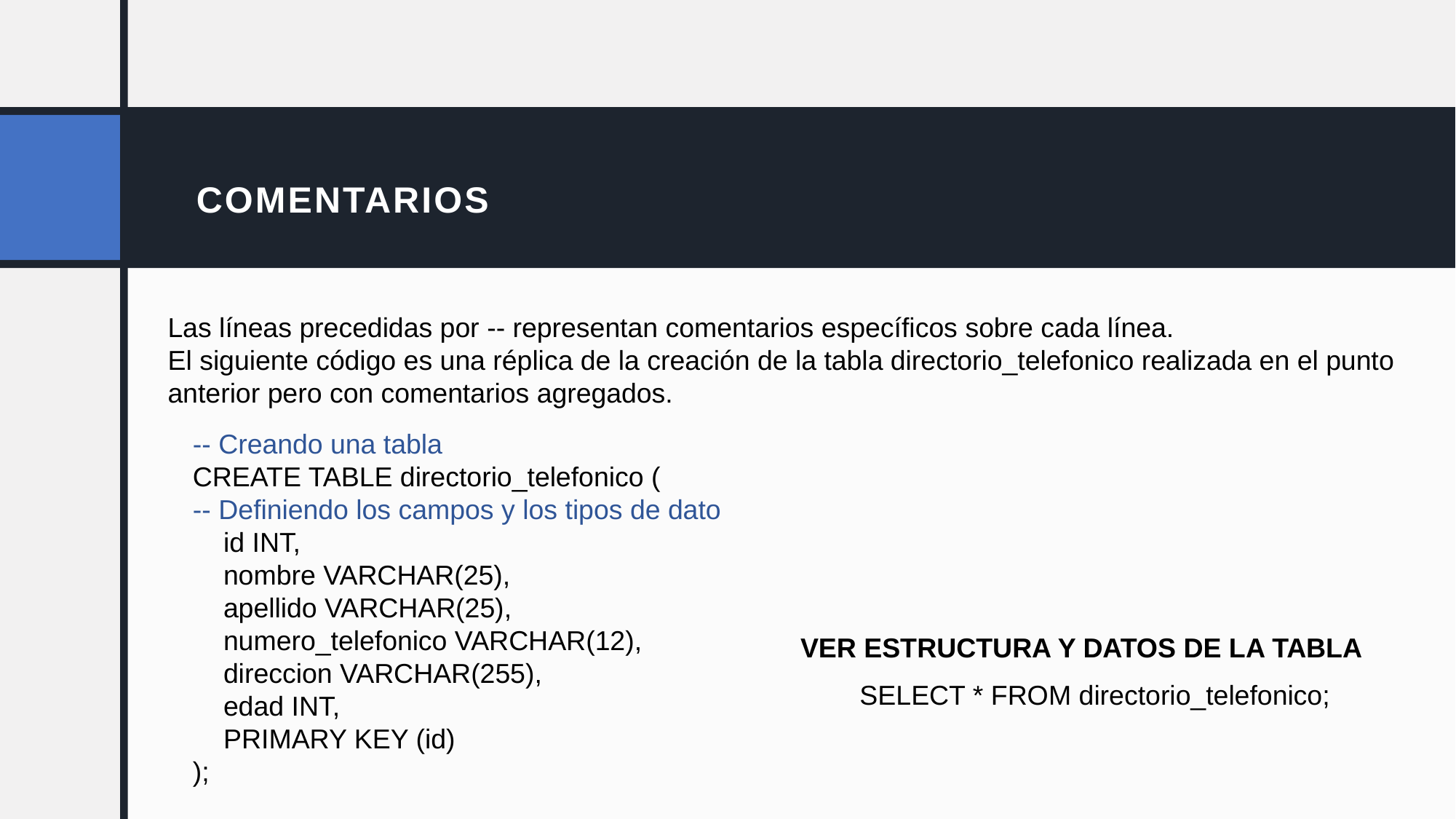

# COMENTARIOS

Las líneas precedidas por -- representan comentarios específicos sobre cada línea.
El siguiente código es una réplica de la creación de la tabla directorio_telefonico realizada en el punto anterior pero con comentarios agregados.

-- Creando una tabla
CREATE TABLE directorio_telefonico (
-- Definiendo los campos y los tipos de dato
    id INT,
    nombre VARCHAR(25),
    apellido VARCHAR(25),
    numero_telefonico VARCHAR(12),
    direccion VARCHAR(255),
    edad INT,
    PRIMARY KEY (id)
);
VER ESTRUCTURA Y DATOS DE LA TABLA
SELECT * FROM directorio_telefonico;